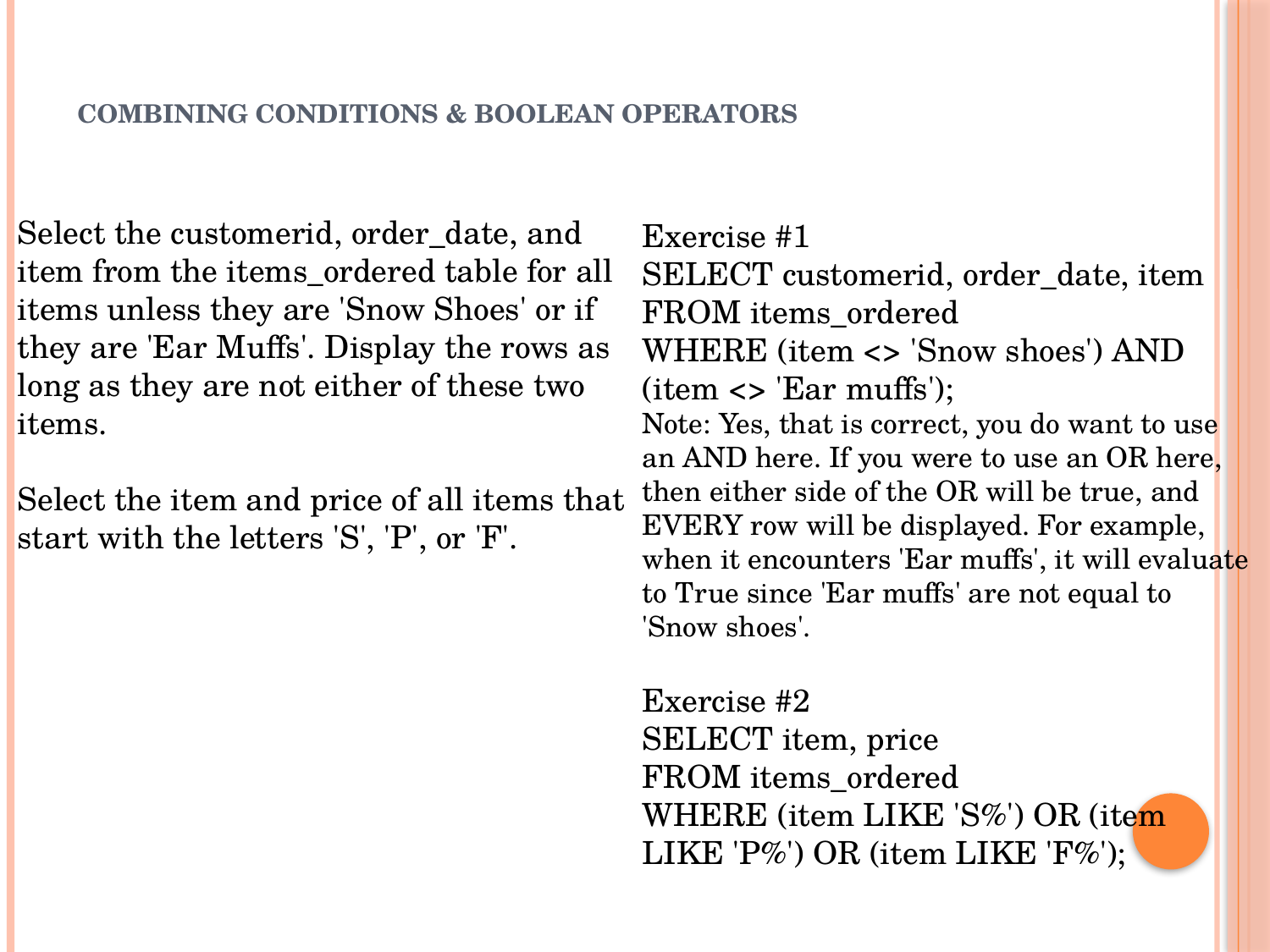

# Combining Conditions & Boolean Operators
Select the customerid, order_date, and item from the items_ordered table for all items unless they are 'Snow Shoes' or if they are 'Ear Muffs'. Display the rows as long as they are not either of these two items.

Select the item and price of all items that start with the letters 'S', 'P', or 'F'.
Exercise #1
SELECT customerid, order_date, item
FROM items_ordered
WHERE (item <> 'Snow shoes') AND (item <> 'Ear muffs');
Note: Yes, that is correct, you do want to use an AND here. If you were to use an OR here, then either side of the OR will be true, and EVERY row will be displayed. For example, when it encounters 'Ear muffs', it will evaluate to True since 'Ear muffs' are not equal to 'Snow shoes'.

Exercise #2
SELECT item, price
FROM items_ordered
WHERE (item LIKE 'S%') OR (item LIKE 'P%') OR (item LIKE 'F%');